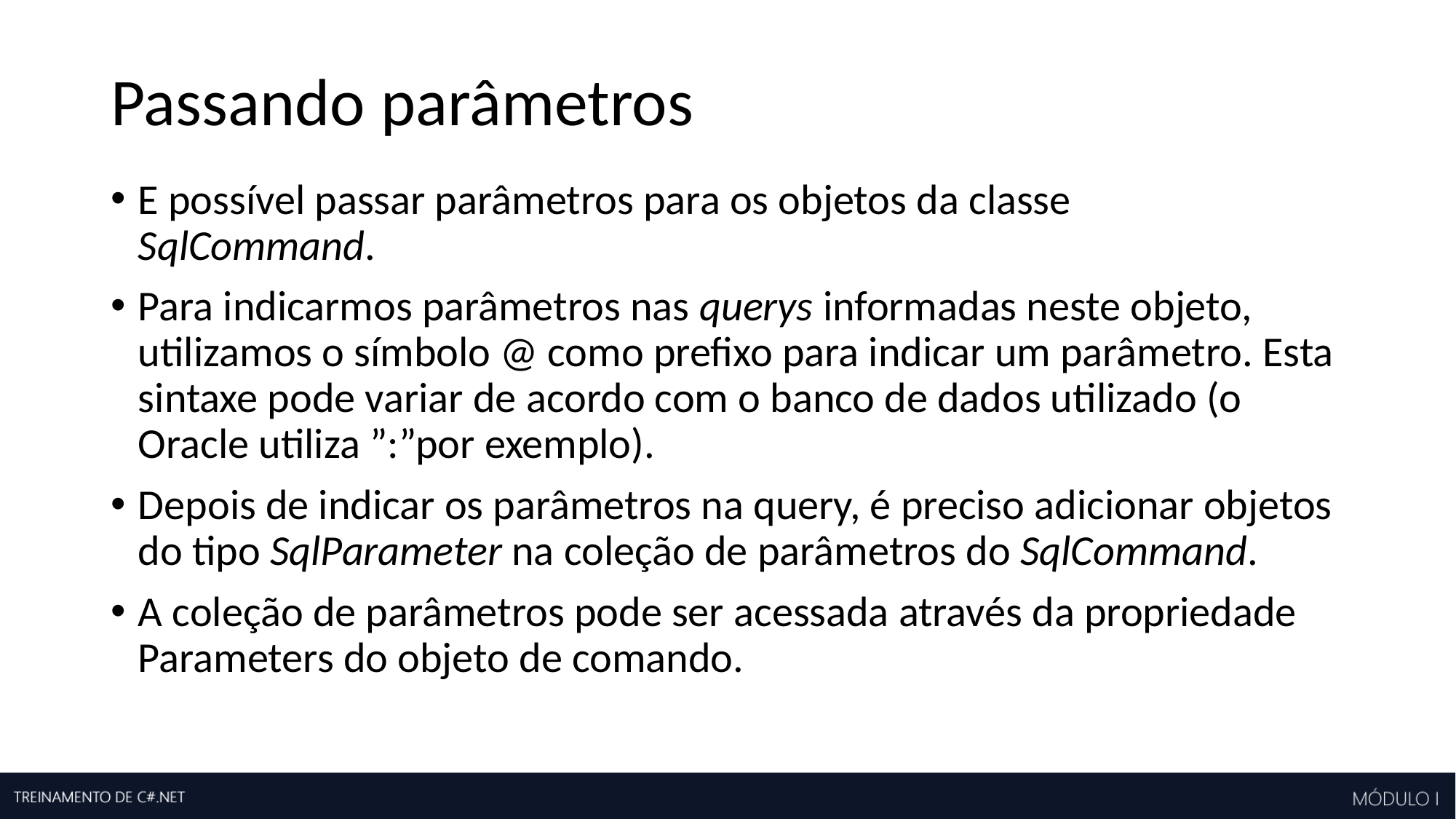

# Passando parâmetros
E possível passar parâmetros para os objetos da classe	SqlCommand.
Para indicarmos parâmetros nas querys informadas neste objeto, utilizamos o símbolo @ como prefixo para indicar um parâmetro. Esta sintaxe pode variar de acordo com o banco de dados utilizado (o Oracle utiliza ”:”por exemplo).
Depois de indicar os parâmetros na query, é preciso adicionar objetos do tipo SqlParameter na coleção de parâmetros do SqlCommand.
A coleção de parâmetros pode ser acessada através da propriedade Parameters do objeto de comando.